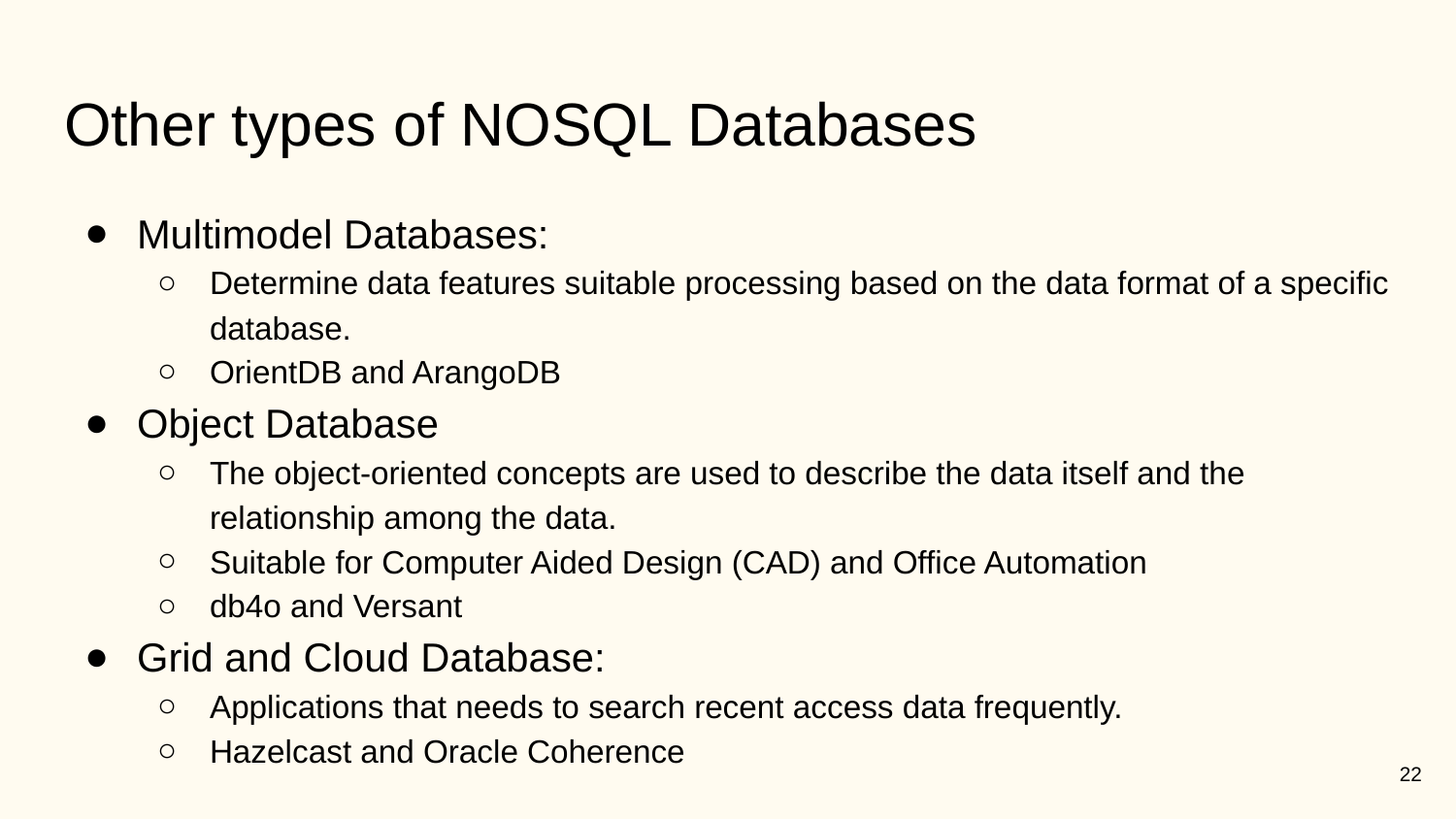

# Other types of NOSQL Databases
Multimodel Databases:
Determine data features suitable processing based on the data format of a specific database.
OrientDB and ArangoDB
Object Database
The object-oriented concepts are used to describe the data itself and the relationship among the data.
Suitable for Computer Aided Design (CAD) and Office Automation
db4o and Versant
Grid and Cloud Database:
Applications that needs to search recent access data frequently.
Hazelcast and Oracle Coherence
22